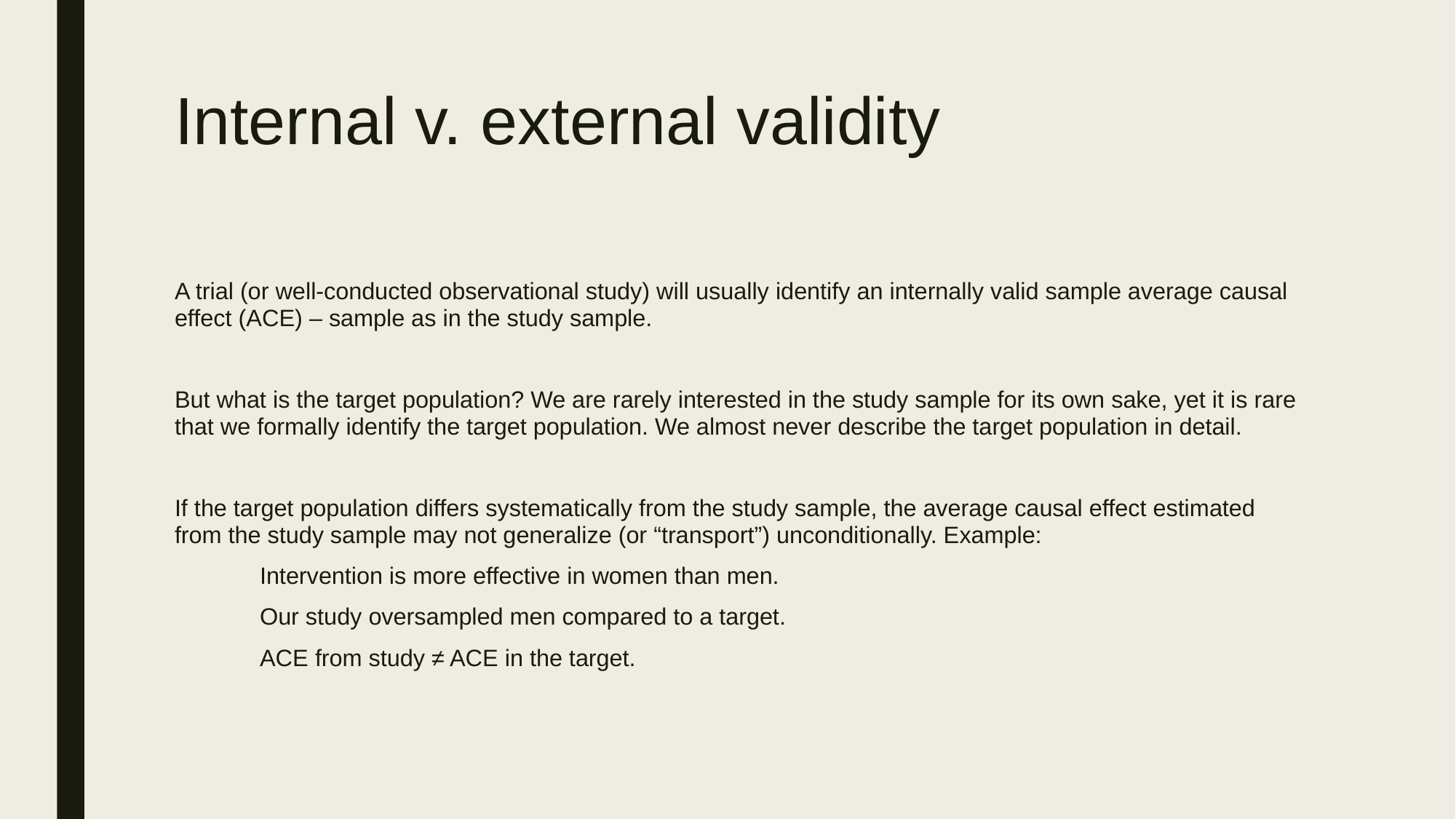

# Internal v. external validity
A trial (or well-conducted observational study) will usually identify an internally valid sample average causal effect (ACE) – sample as in the study sample.

But what is the target population? We are rarely interested in the study sample for its own sake, yet it is rare that we formally identify the target population. We almost never describe the target population in detail.

If the target population differs systematically from the study sample, the average causal effect estimated from the study sample may not generalize (or “transport”) unconditionally. Example:
	Intervention is more effective in women than men.
	Our study oversampled men compared to a target.
	ACE from study ≠ ACE in the target.